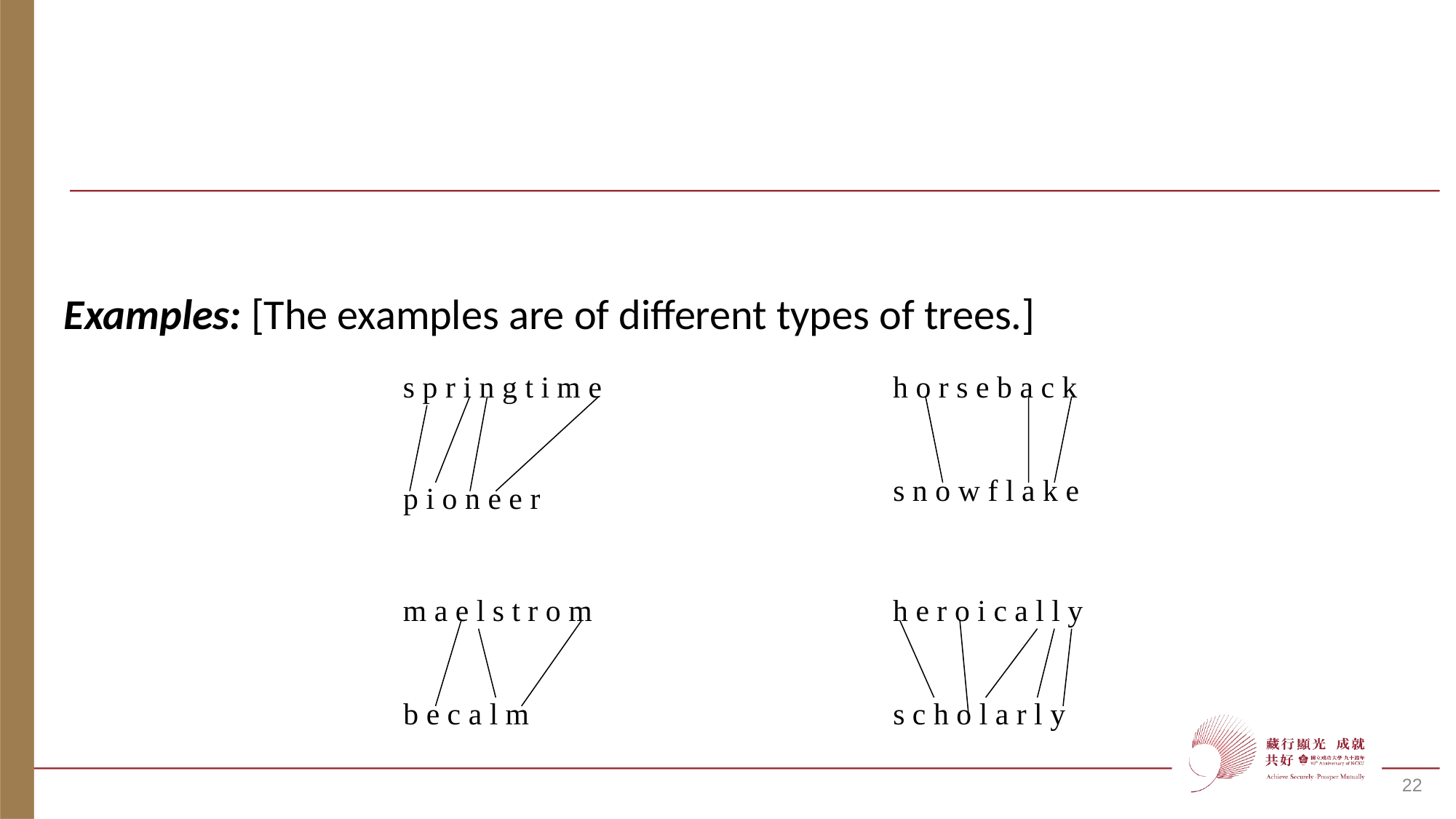

#
Examples: [The examples are of different types of trees.]

s p r i n g t i m e

p i o n e e r
h o r s e b a c k

s n o w f l a k e
m a e l s t r o m

b e c a l m
h e r o i c a l l y

s c h o l a r l y
22